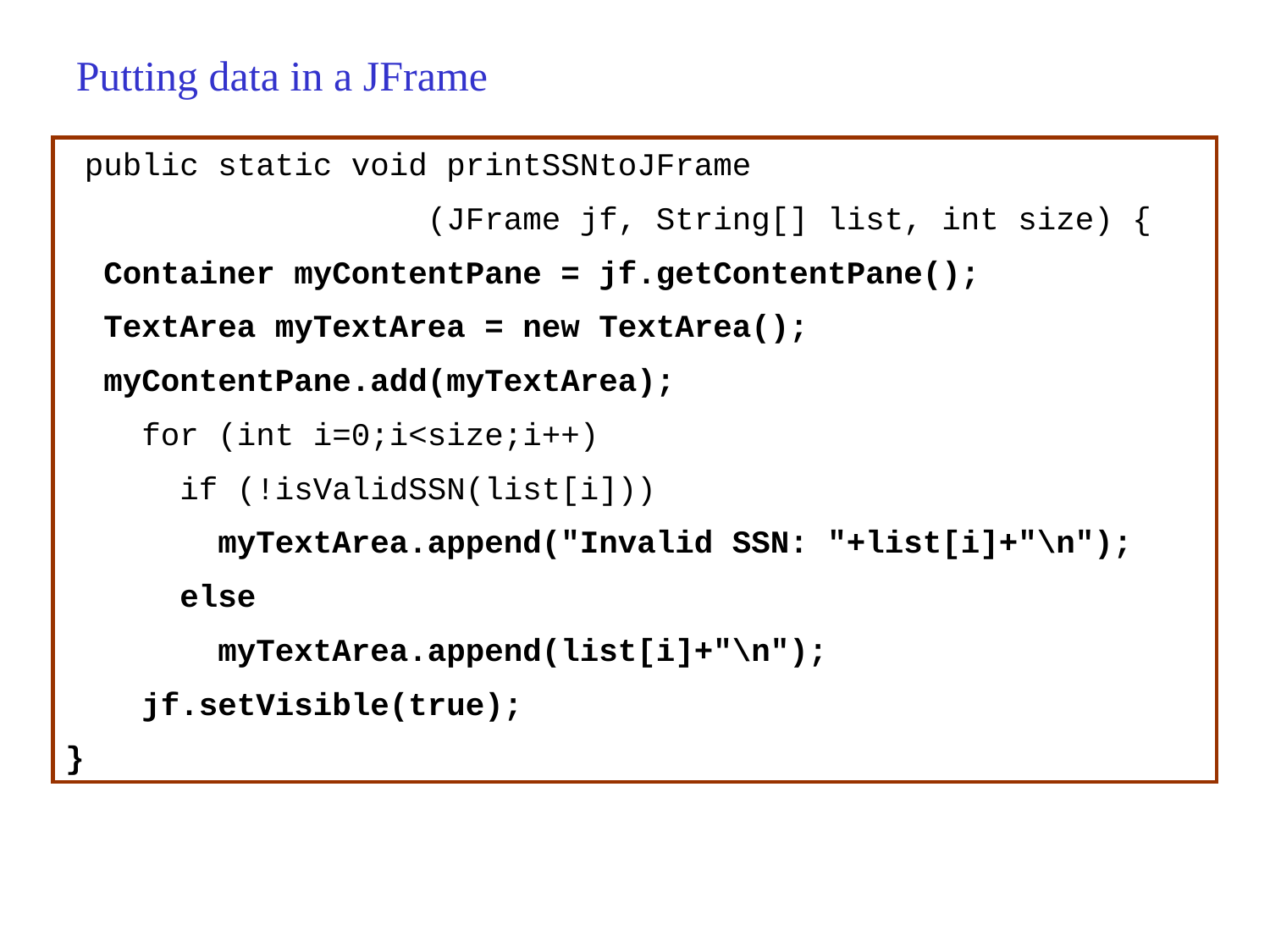

Putting data in a JFrame
 public static void printSSNtoJFrame
                   (JFrame jf, String[] list, int size) {
  Container myContentPane = jf.getContentPane();
  TextArea myTextArea = new TextArea();
  myContentPane.add(myTextArea);
    for (int i=0;i<size;i++)
      if (!isValidSSN(list[i]))
        myTextArea.append("Invalid SSN: "+list[i]+"\n");
      else
        myTextArea.append(list[i]+"\n");
    jf.setVisible(true);
}